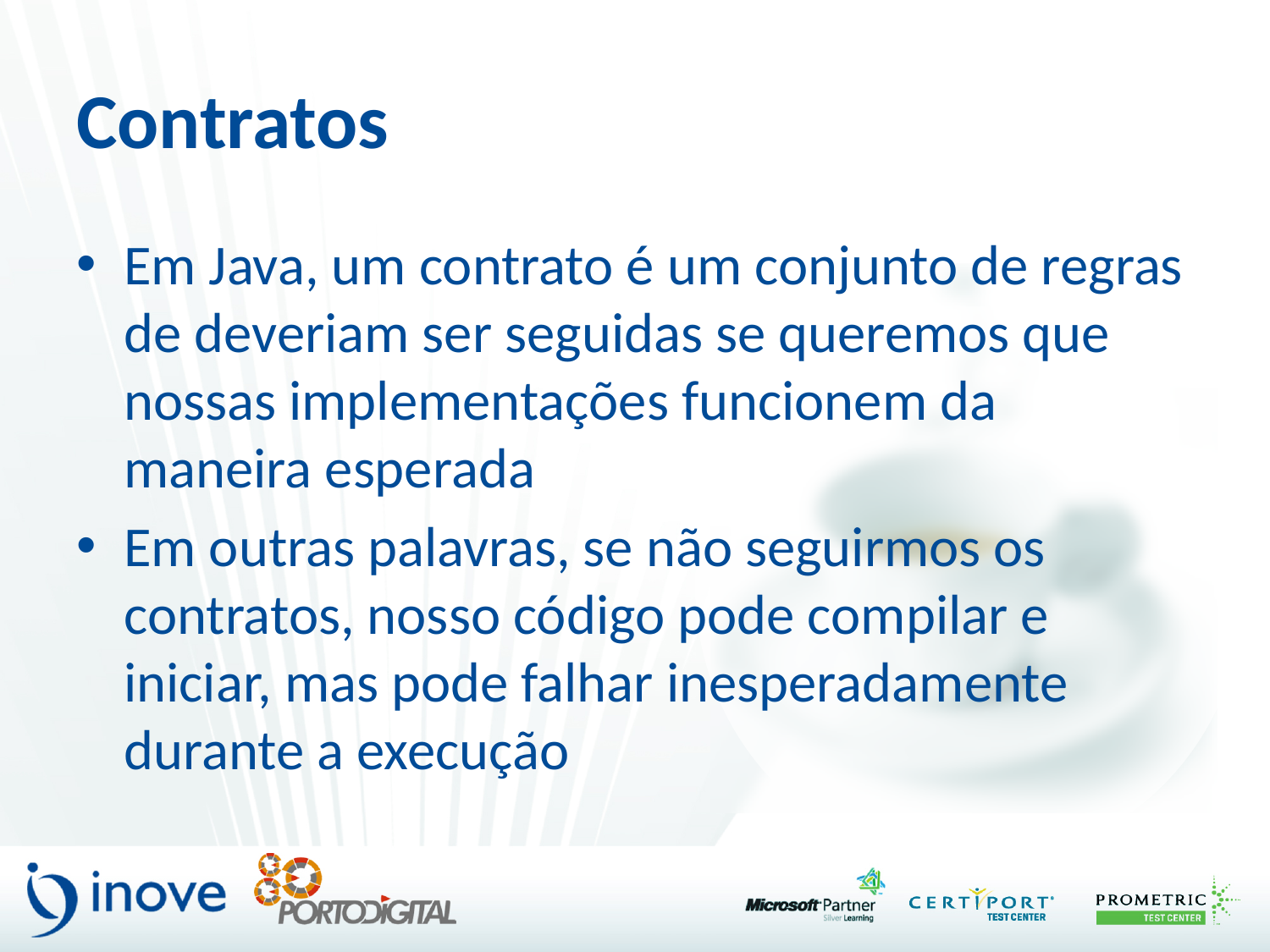

# Contratos
Em Java, um contrato é um conjunto de regras de deveriam ser seguidas se queremos que nossas implementações funcionem da maneira esperada
Em outras palavras, se não seguirmos os contratos, nosso código pode compilar e iniciar, mas pode falhar inesperadamente durante a execução